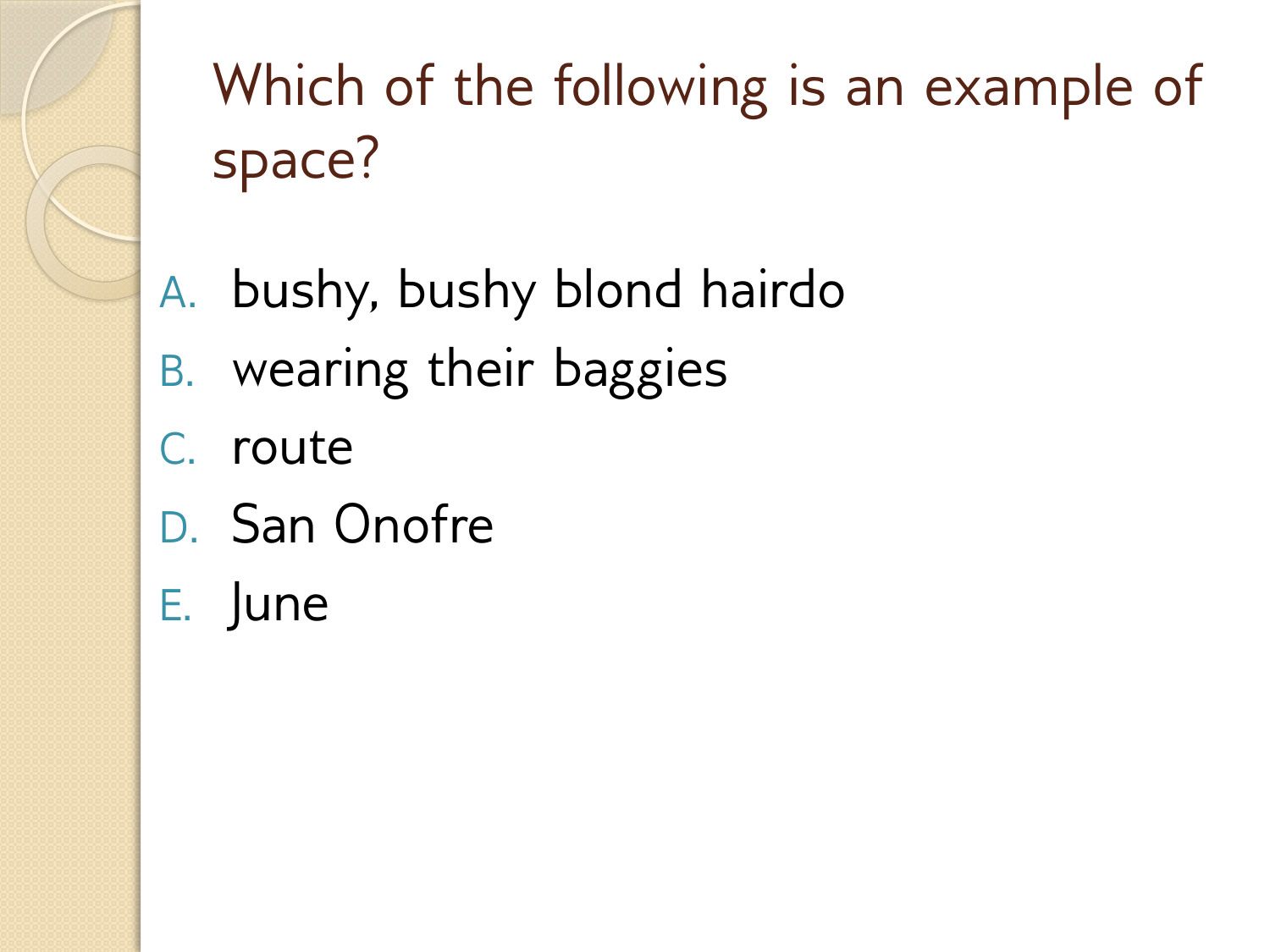

# Which of the following is an example of space?
bushy, bushy blond hairdo
wearing their baggies
route
San Onofre
June